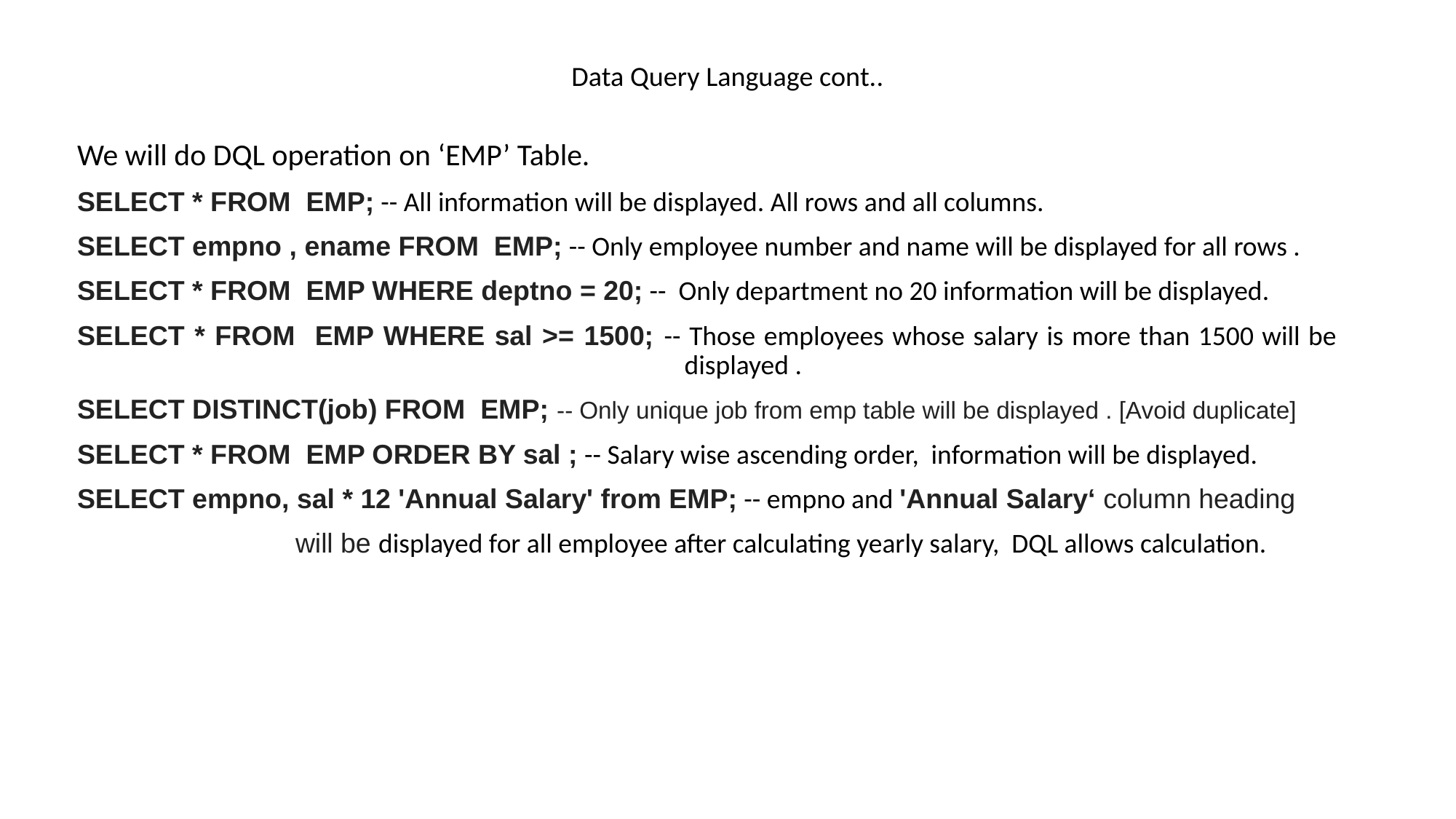

# Data Query Language cont..
We will do DQL operation on ‘EMP’ Table.
SELECT * FROM  EMP; -- All information will be displayed. All rows and all columns.
SELECT empno , ename FROM  EMP; -- Only employee number and name will be displayed for all rows .
SELECT * FROM  EMP WHERE deptno = 20; --  Only department no 20 information will be displayed.
SELECT * FROM  EMP WHERE sal >= 1500; -- Those employees whose salary is more than 1500 will be 					          displayed .
SELECT DISTINCT(job) FROM  EMP; -- Only unique job from emp table will be displayed . [Avoid duplicate]
SELECT * FROM  EMP ORDER BY sal ; -- Salary wise ascending order,  information will be displayed.
SELECT empno, sal * 12 'Annual Salary' from EMP; -- empno and 'Annual Salary‘ column heading
		will be displayed for all employee after calculating yearly salary,  DQL allows calculation.